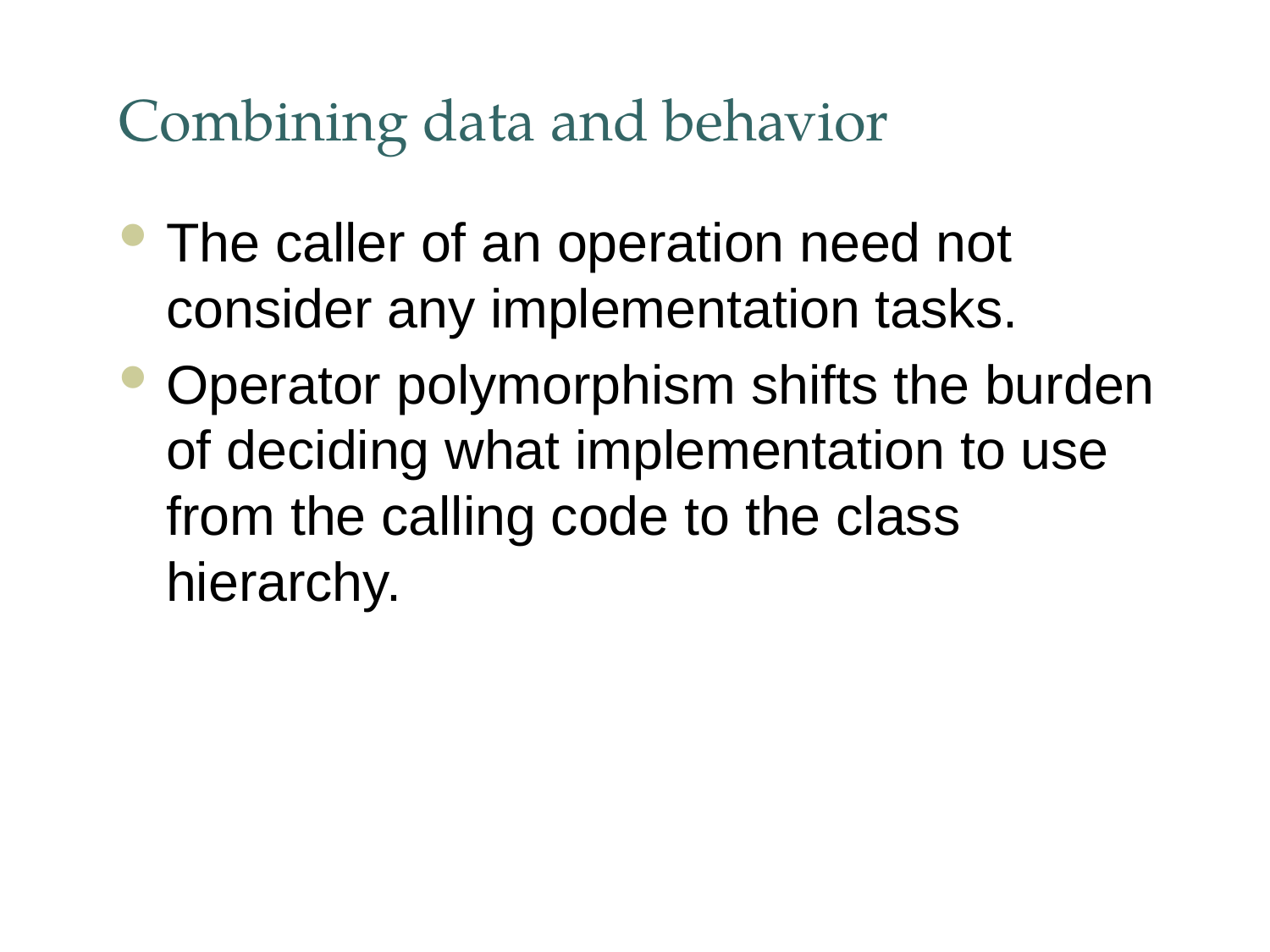

# Combining data and behavior
The caller of an operation need not  consider any implementation tasks.
Operator polymorphism shifts the burden of deciding what implementation to use from the calling code to the class hierarchy.